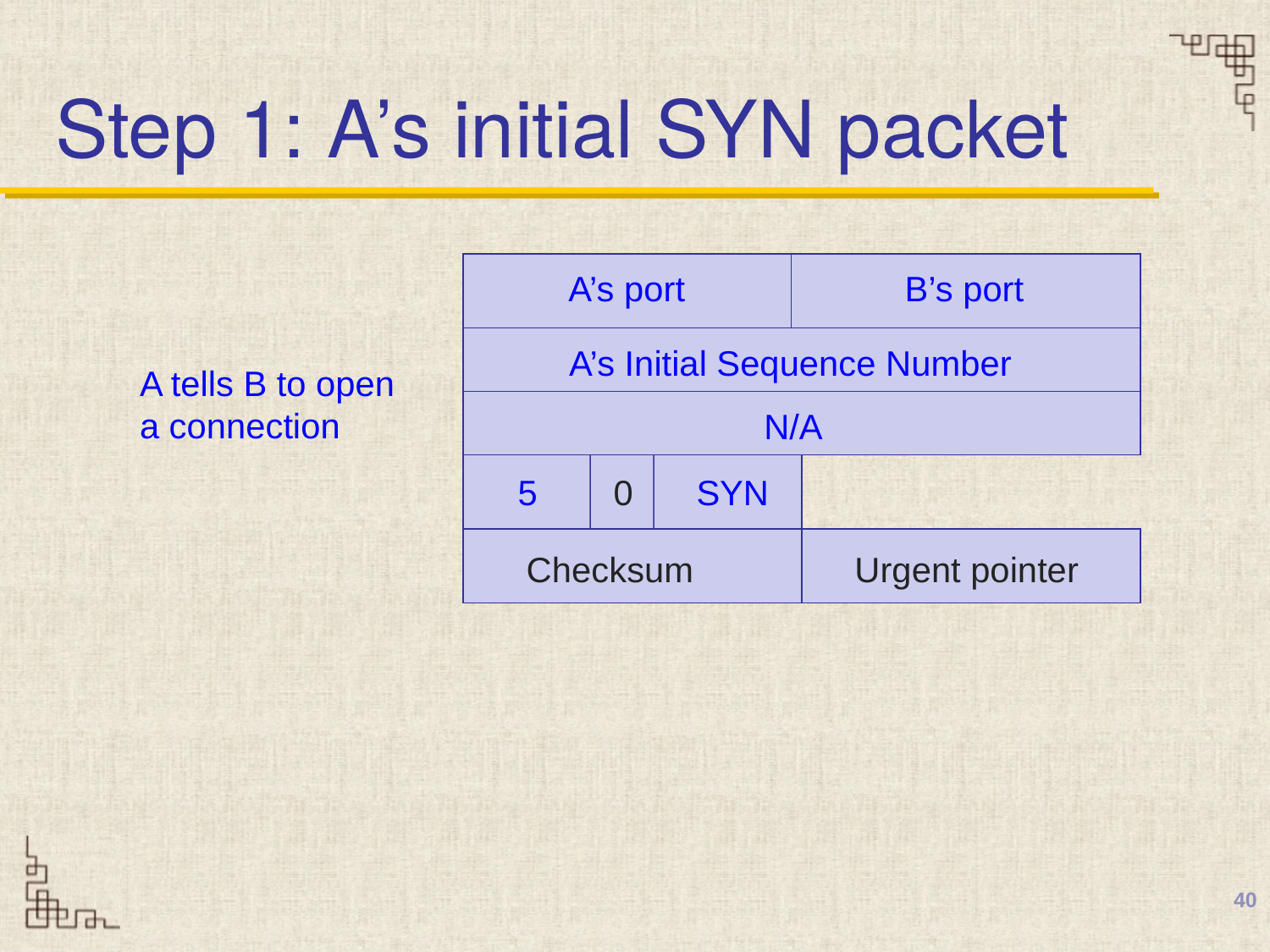

# Step 1: A’s initial SYN packet

A’s port
B’s port

A’s Initial Sequence Number
A tells B to open a connection

N/A

SYN
5
0

Checksum
Urgent pointer
40